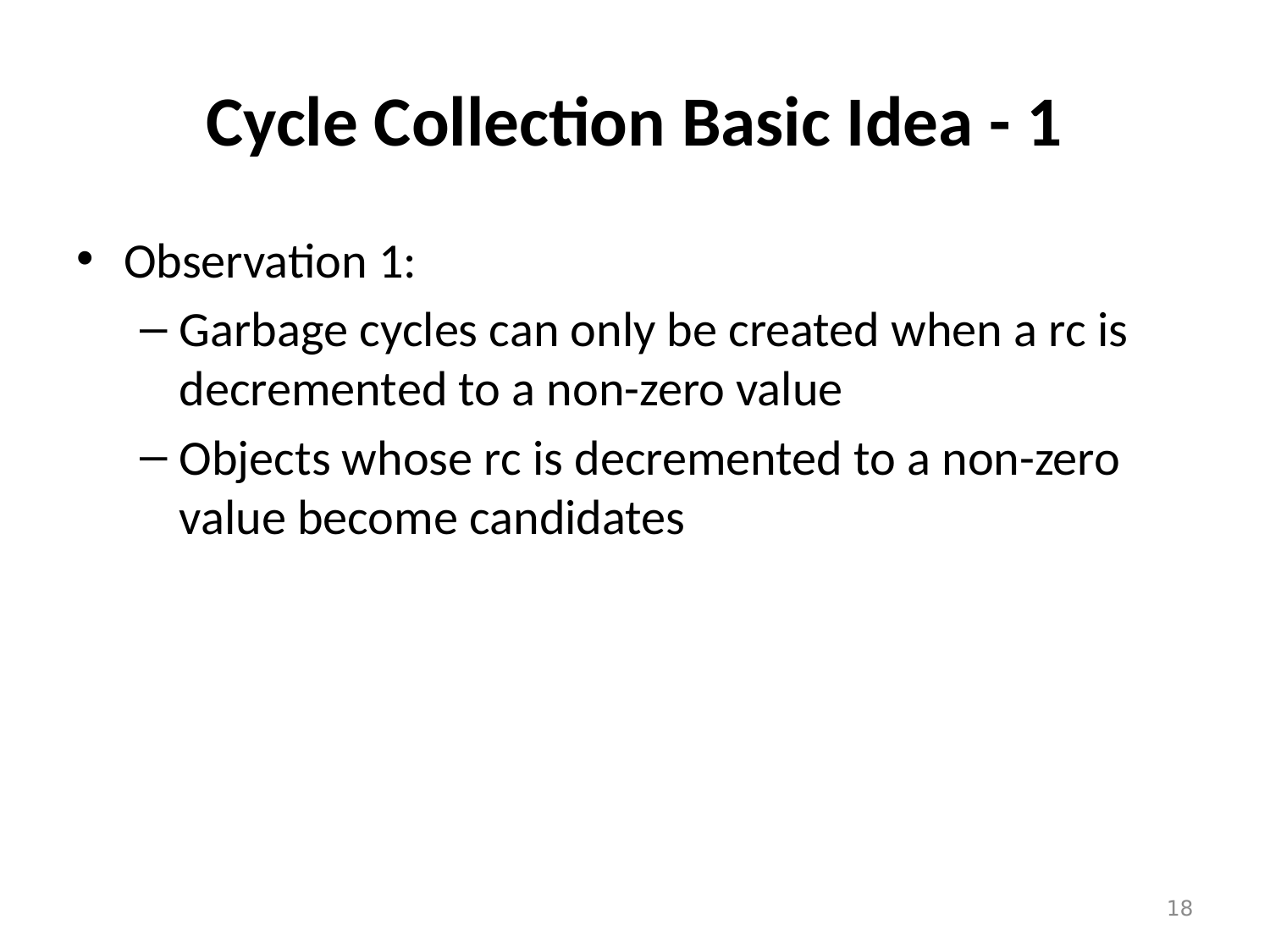

# Cycle Collection Basic Idea - 1
Observation 1:
Garbage cycles can only be created when a rc is decremented to a non-zero value
Objects whose rc is decremented to a non-zero value become candidates

18